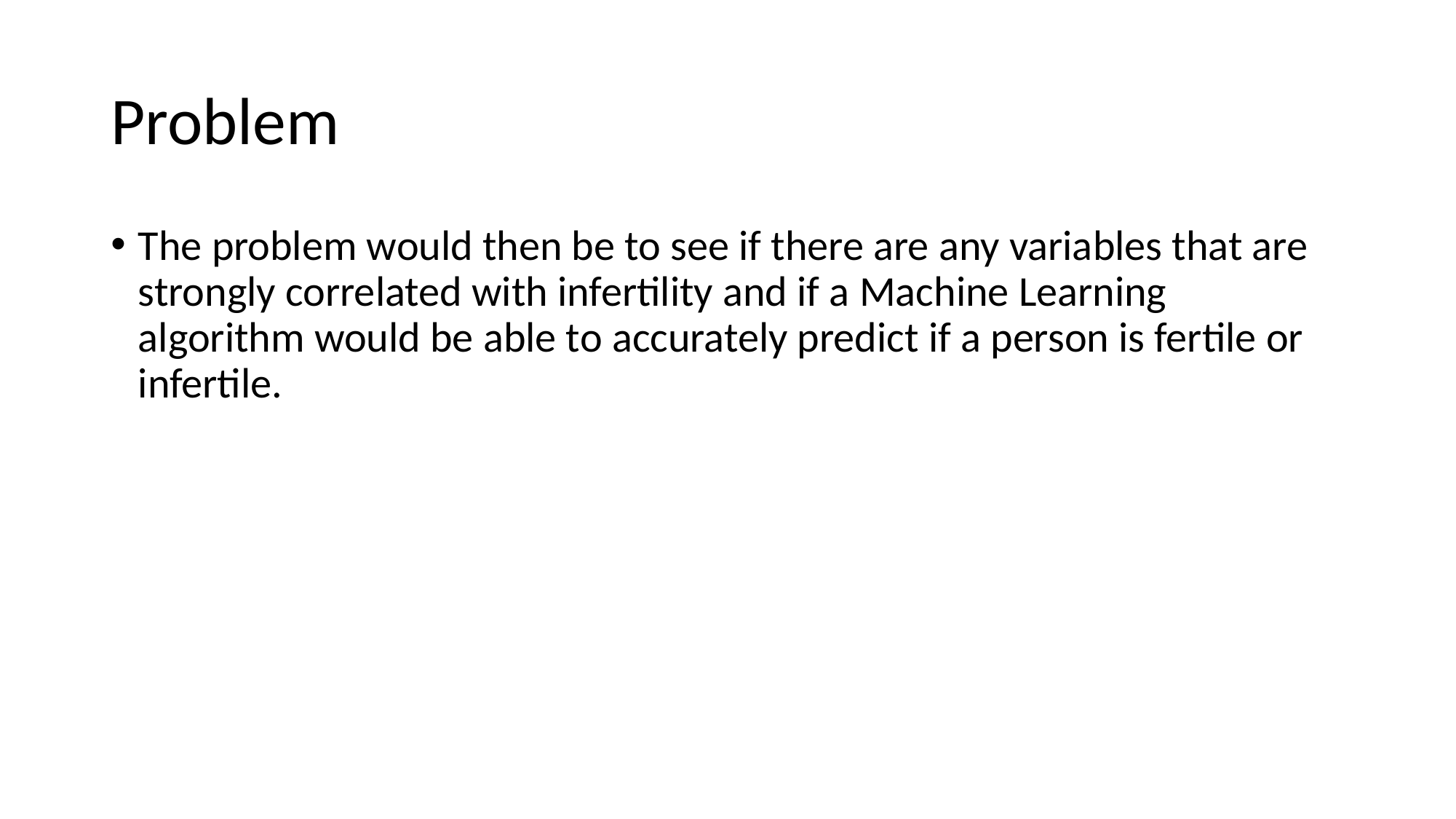

# Problem
The problem would then be to see if there are any variables that are strongly correlated with infertility and if a Machine Learning algorithm would be able to accurately predict if a person is fertile or infertile.